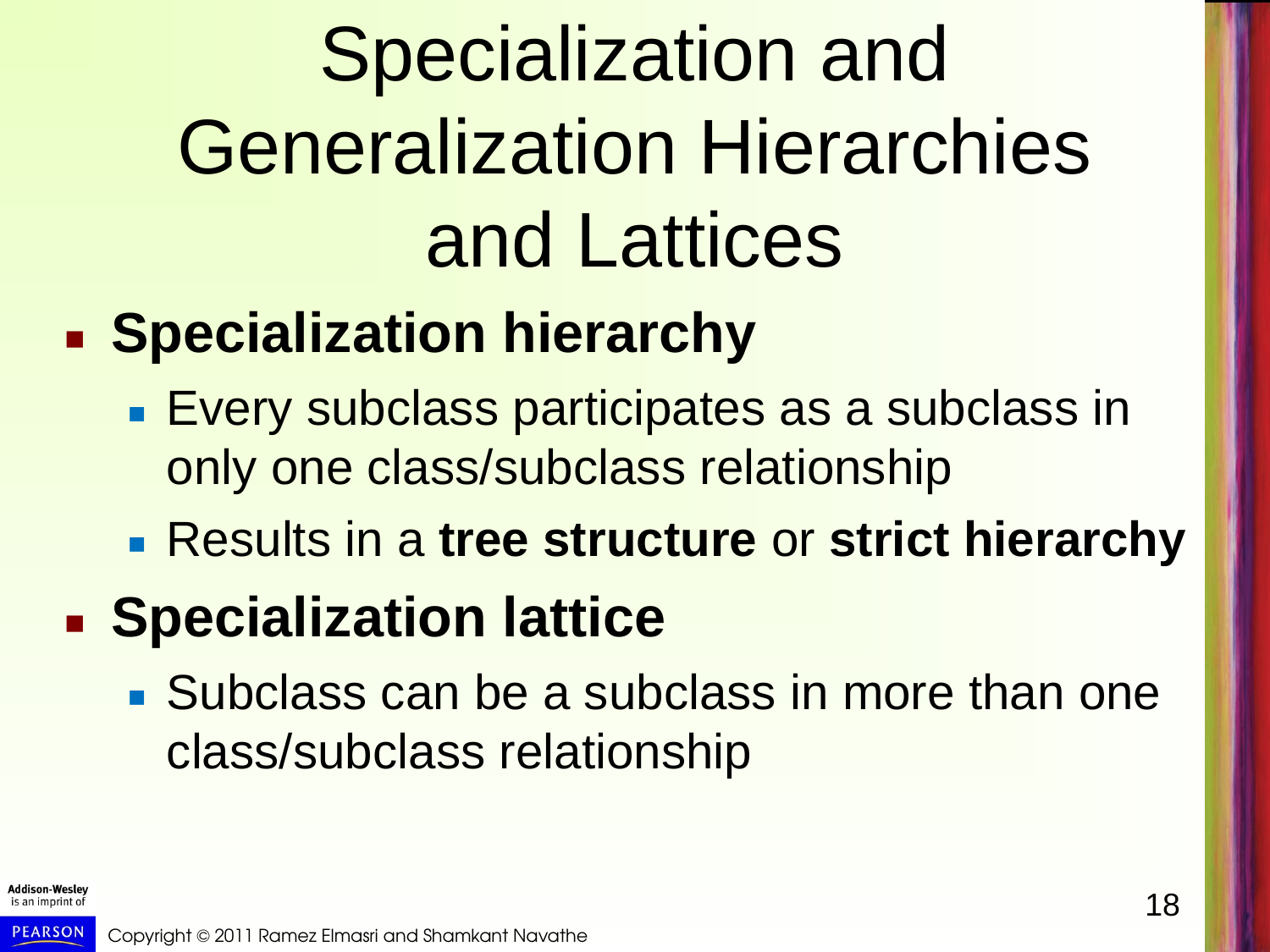

# Specialization and Generalization Hierarchies and Lattices
Specialization hierarchy
Every subclass participates as a subclass in only one class/subclass relationship
Results in a tree structure or strict hierarchy
Specialization lattice
Subclass can be a subclass in more than one class/subclass relationship